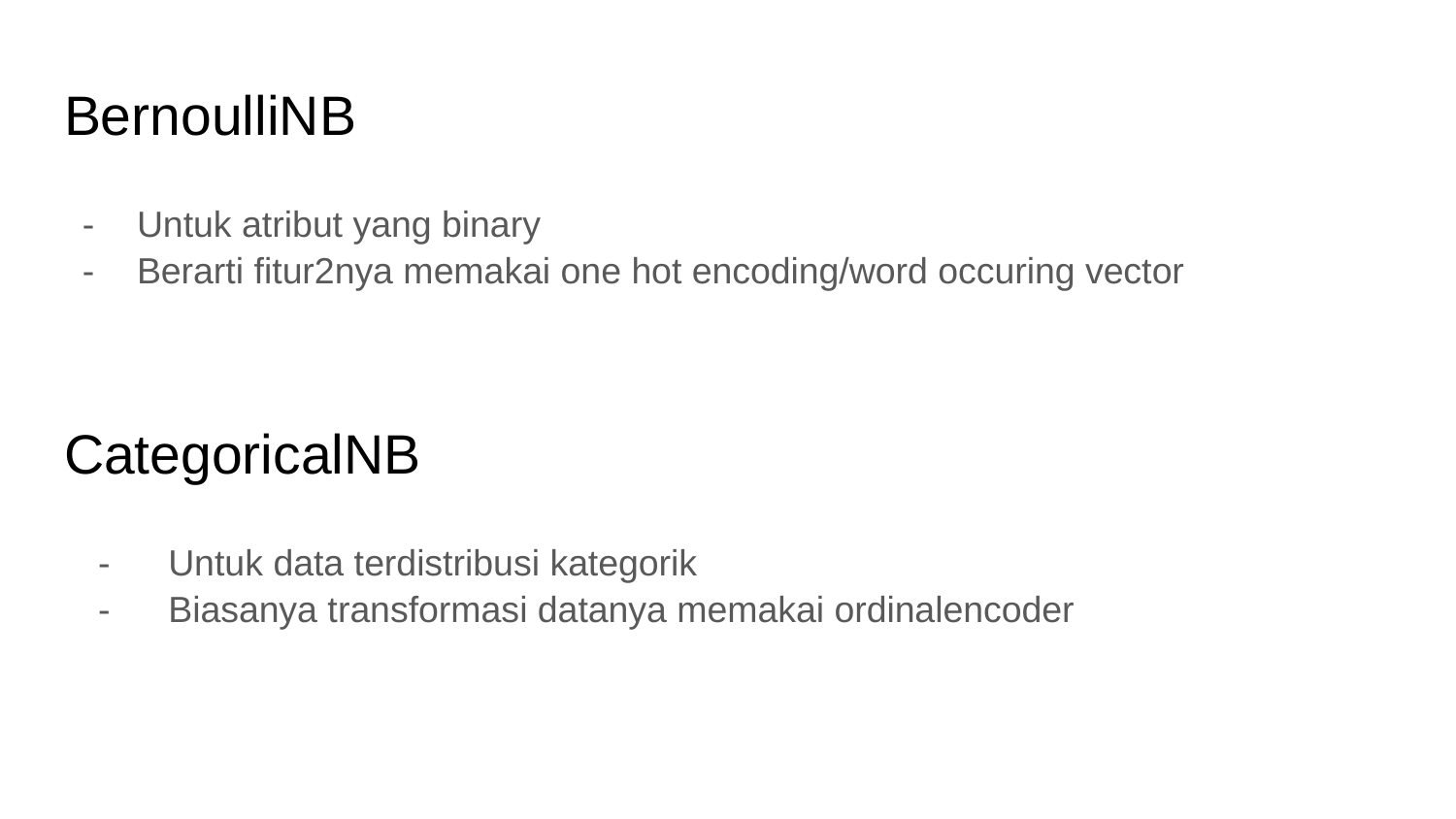

# BernoulliNB
Untuk atribut yang binary
Berarti fitur2nya memakai one hot encoding/word occuring vector

CategoricalNB
Untuk data terdistribusi kategorik
Biasanya transformasi datanya memakai ordinalencoder